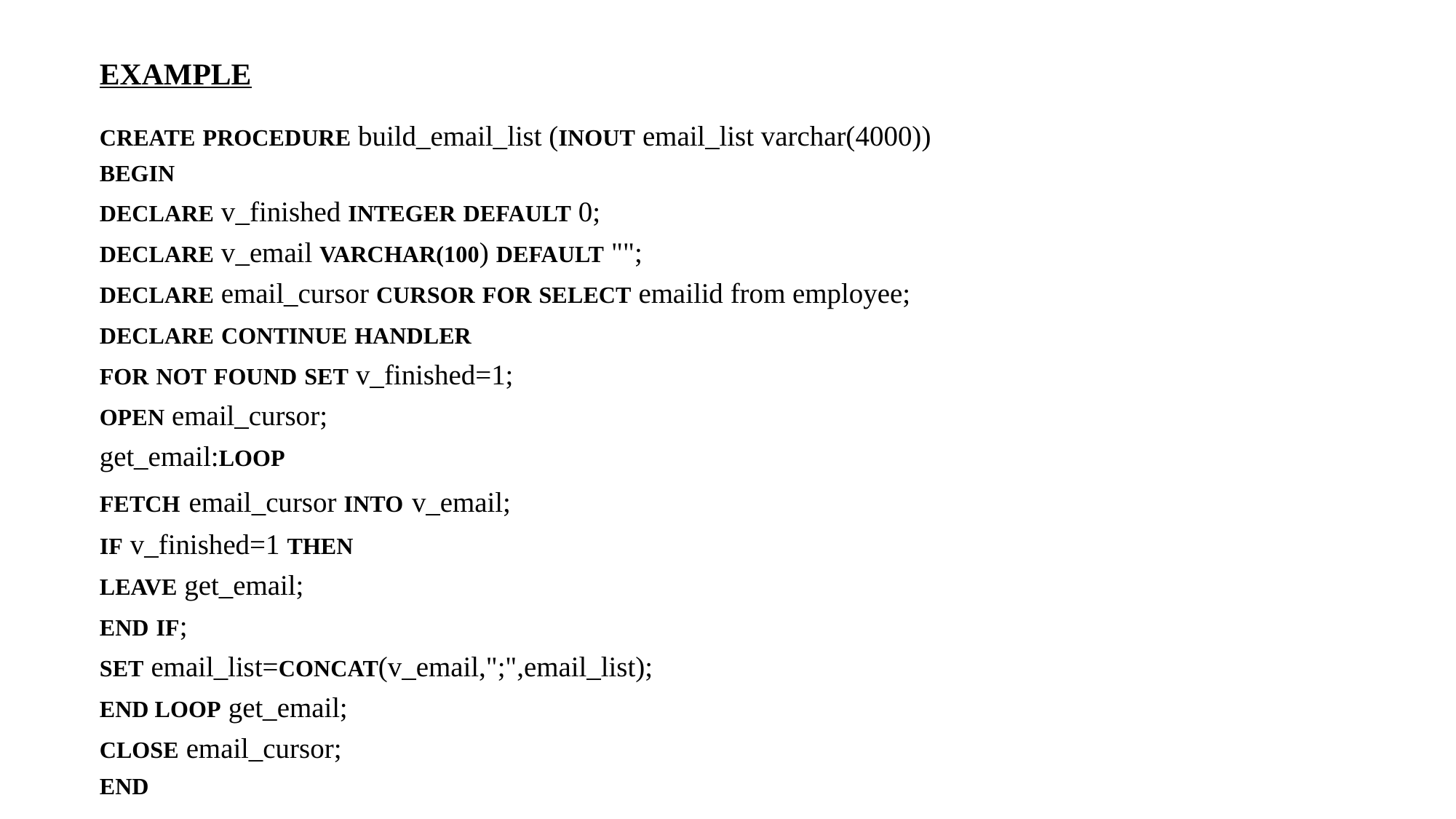

# EXAMPLE
CREATE PROCEDURE build_email_list (INOUT email_list varchar(4000))
BEGIN
DECLARE v_finished INTEGER DEFAULT 0;
DECLARE v_email VARCHAR(100) DEFAULT "";
DECLARE email_cursor CURSOR FOR SELECT emailid from employee;
DECLARE CONTINUE HANDLER
FOR NOT FOUND SET v_finished=1;
OPEN email_cursor;
get_email:LOOP
FETCH email_cursor INTO v_email;
IF v_finished=1 THEN
LEAVE get_email;
END IF;
SET email_list=CONCAT(v_email,";",email_list);
END LOOP get_email;
CLOSE email_cursor;
END